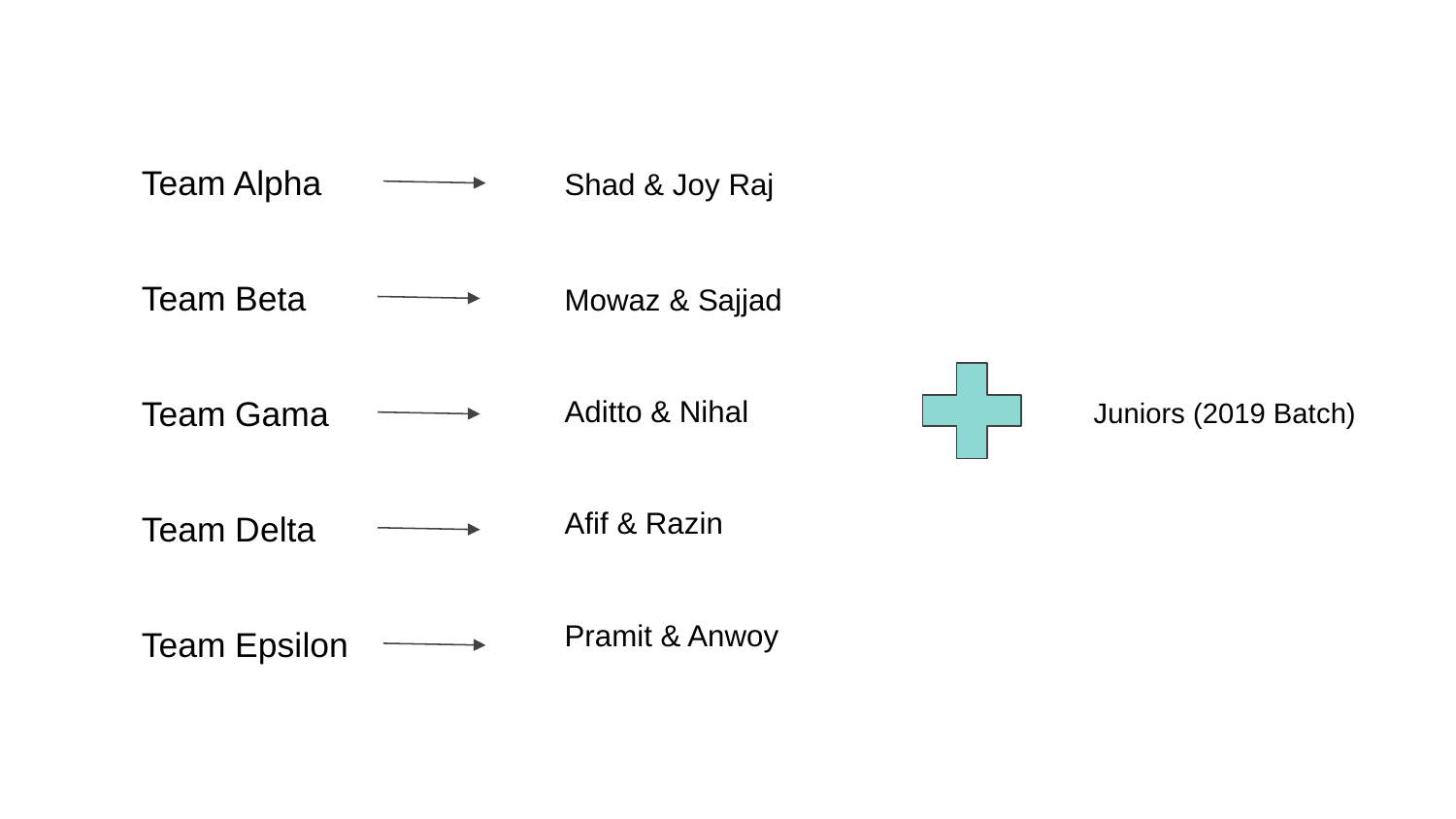

Team Alpha
Shad & Joy Raj
Team Beta
Mowaz & Sajjad

Team Gama
Aditto & Nihal
Juniors (2019 Batch)
Afif & Razin
Team Delta
Pramit & Anwoy
Team Epsilon